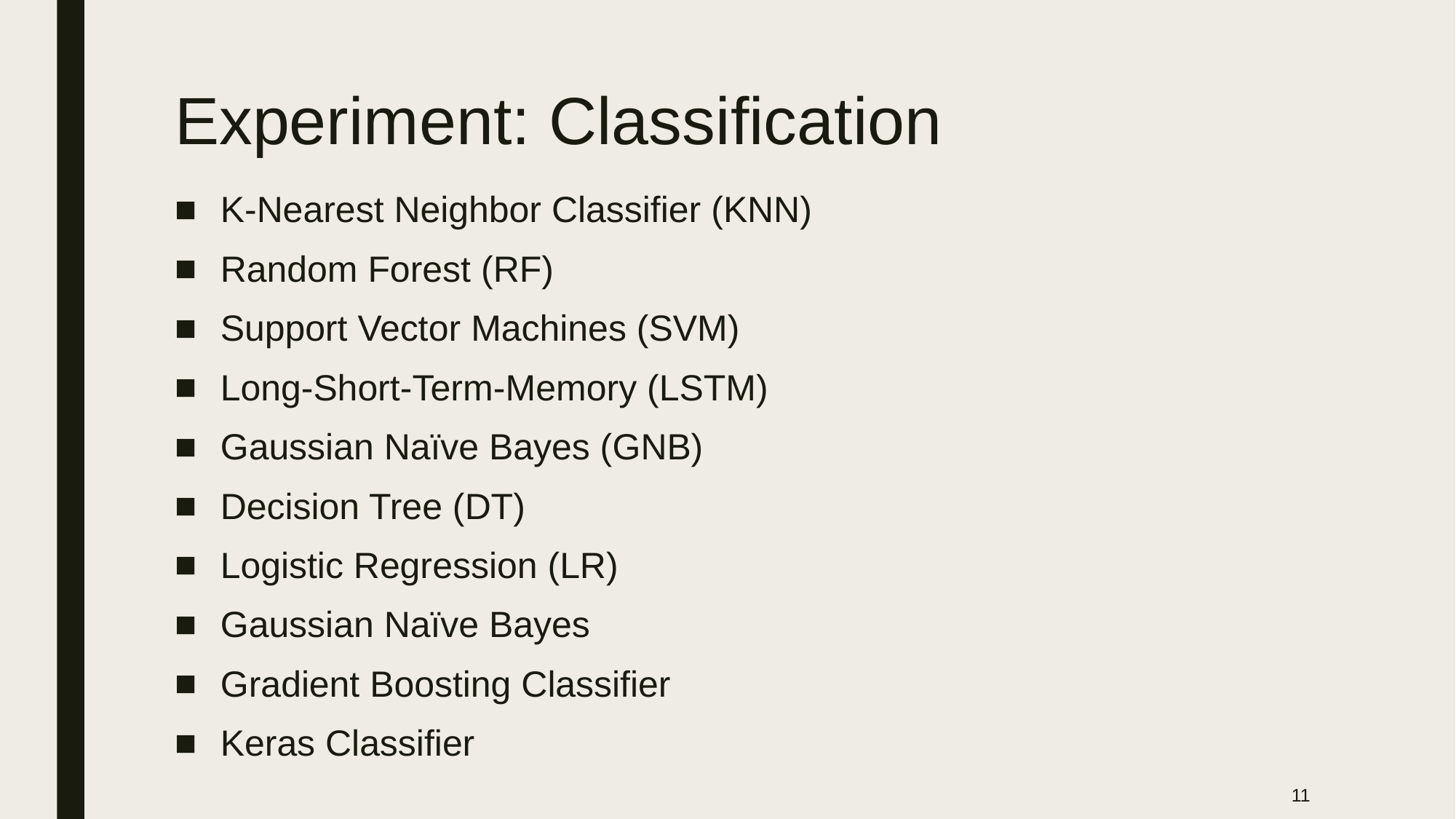

# Experiment: Classification
K-Nearest Neighbor Classifier (KNN)
Random Forest (RF)
Support Vector Machines (SVM)
Long-Short-Term-Memory (LSTM)
Gaussian Naïve Bayes (GNB)
Decision Tree (DT)
Logistic Regression (LR)
Gaussian Naïve Bayes
Gradient Boosting Classifier
Keras Classifier

11